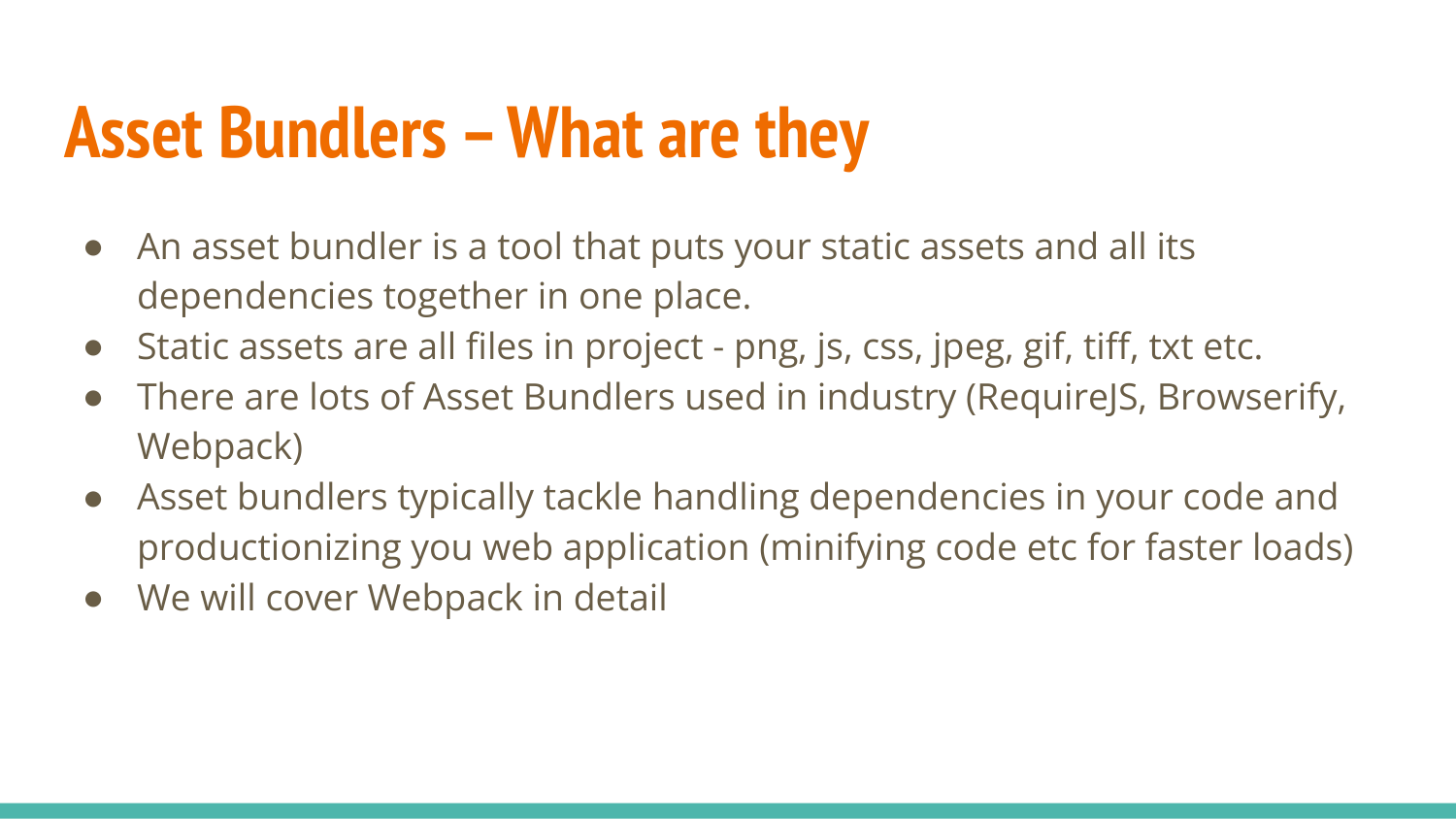

# Asset Bundlers – What are they
An asset bundler is a tool that puts your static assets and all its dependencies together in one place.
Static assets are all files in project - png, js, css, jpeg, gif, tiff, txt etc.
There are lots of Asset Bundlers used in industry (RequireJS, Browserify, Webpack)
Asset bundlers typically tackle handling dependencies in your code and productionizing you web application (minifying code etc for faster loads)
We will cover Webpack in detail